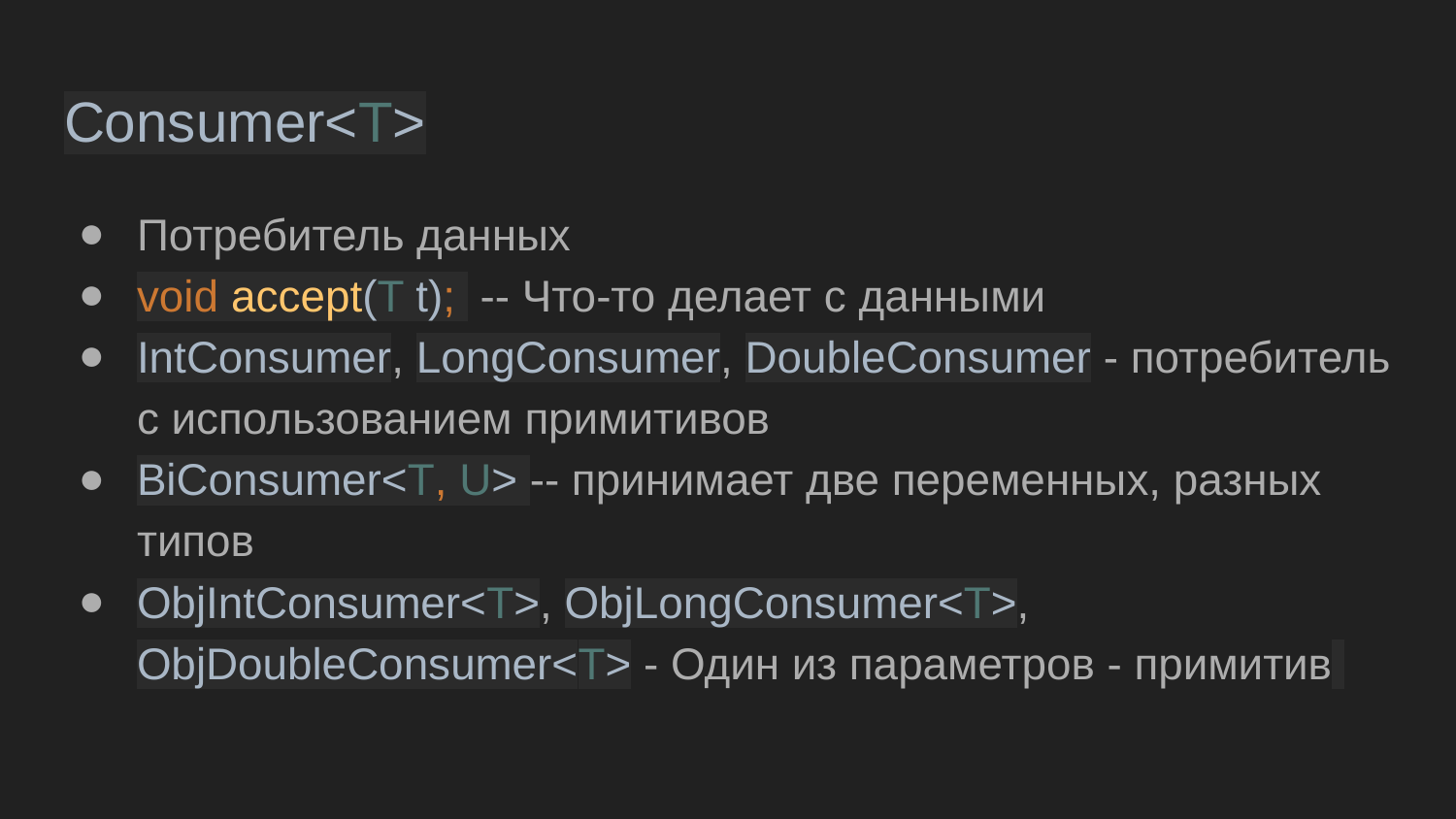

# Consumer<T>
Потребитель данных
void accept(T t);  -- Что-то делает с данными
IntConsumer, LongConsumer, DoubleConsumer - потребитель с использованием примитивов
BiConsumer<T, U> -- принимает две переменных, разных типов
ObjIntConsumer<T>, ObjLongConsumer<T>, ObjDoubleConsumer<T> - Один из параметров - примитив